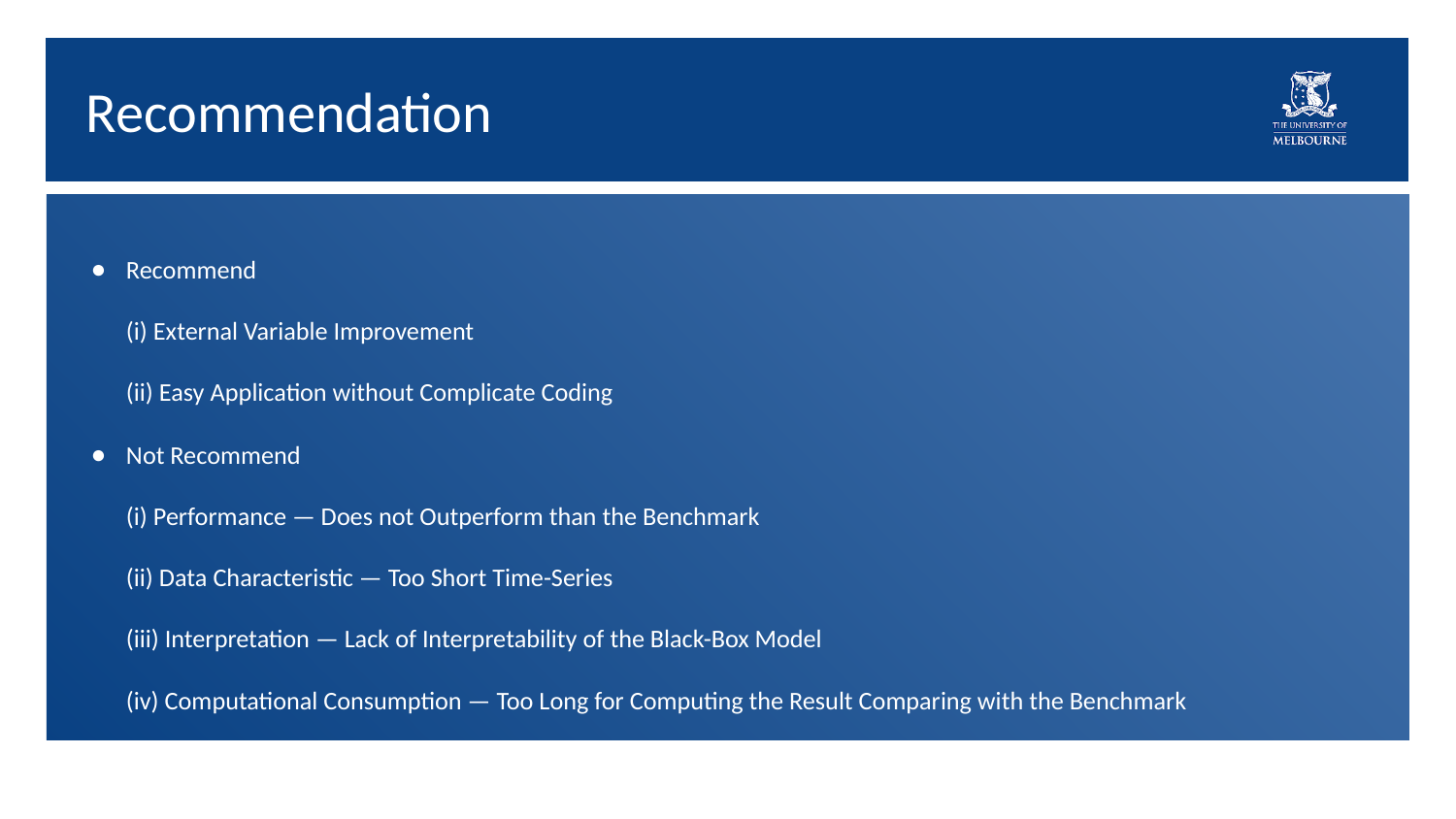

# Recommendation
Recommend
(i) External Variable Improvement
(ii) Easy Application without Complicate Coding
Not Recommend
(i) Performance — Does not Outperform than the Benchmark
(ii) Data Characteristic — Too Short Time-Series
(iii) Interpretation — Lack of Interpretability of the Black-Box Model
(iv) Computational Consumption — Too Long for Computing the Result Comparing with the Benchmark
Overall Recommendation